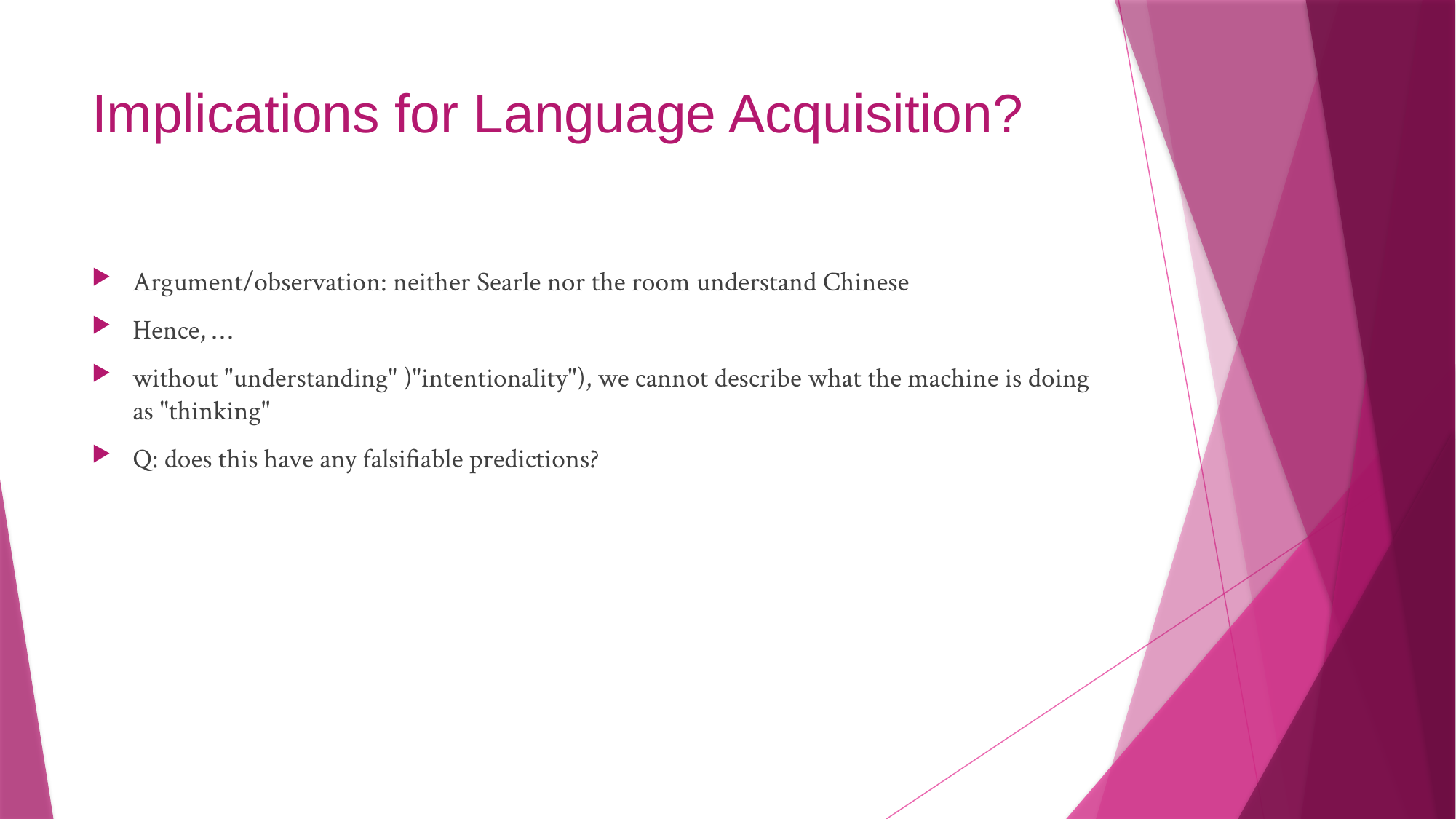

# Implications for Language Acquisition?
Argument/observation: neither Searle nor the room understand Chinese
Hence, …
without "understanding" )"intentionality"), we cannot describe what the machine is doing as "thinking"
Q: does this have any falsifiable predictions?